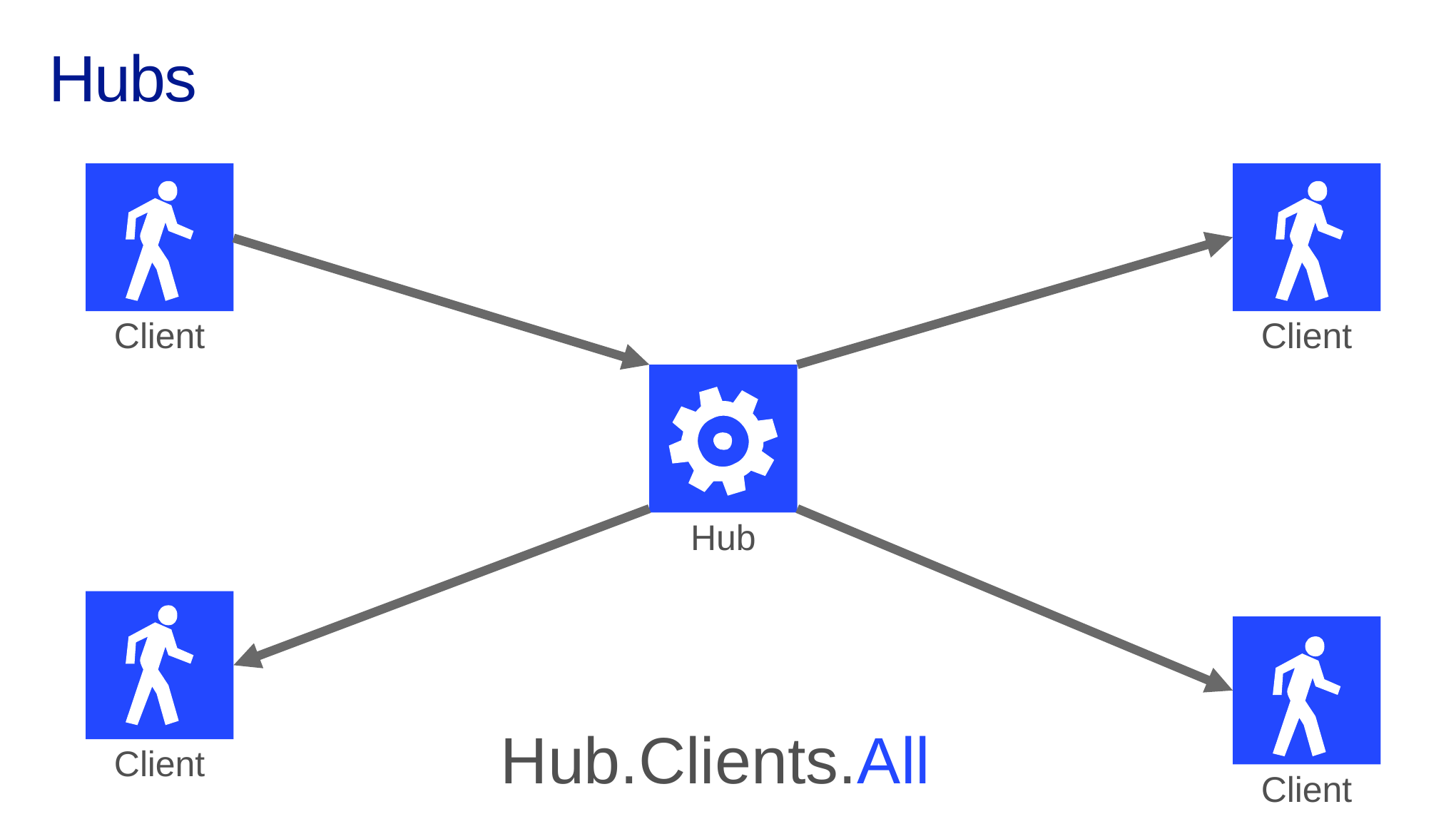

# Hubs

Client

Client

Hub

Client

Client

Hub.Clients.All